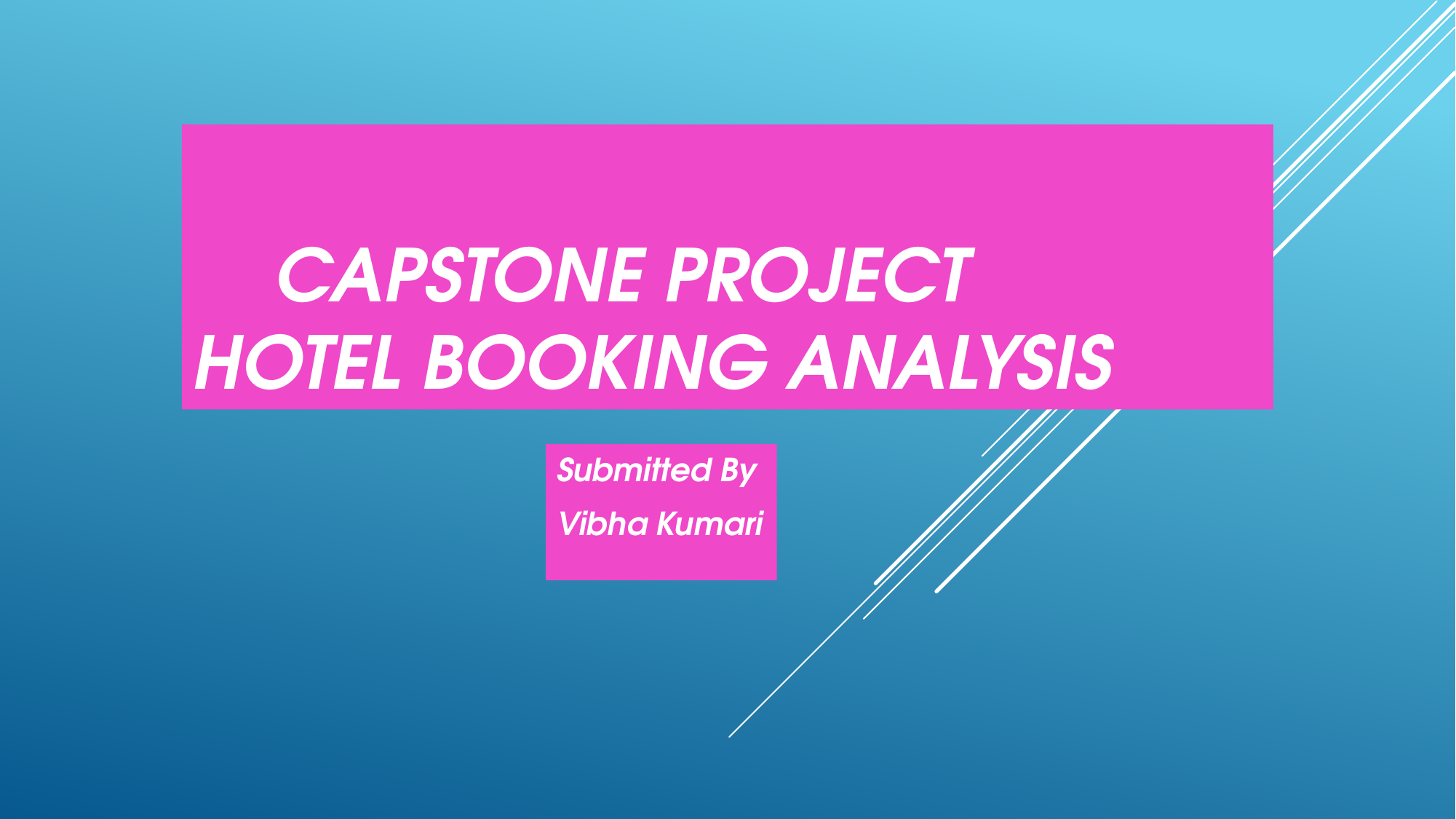

# Capstone Project Hotel Booking analysis
Submitted By
Vibha Kumari